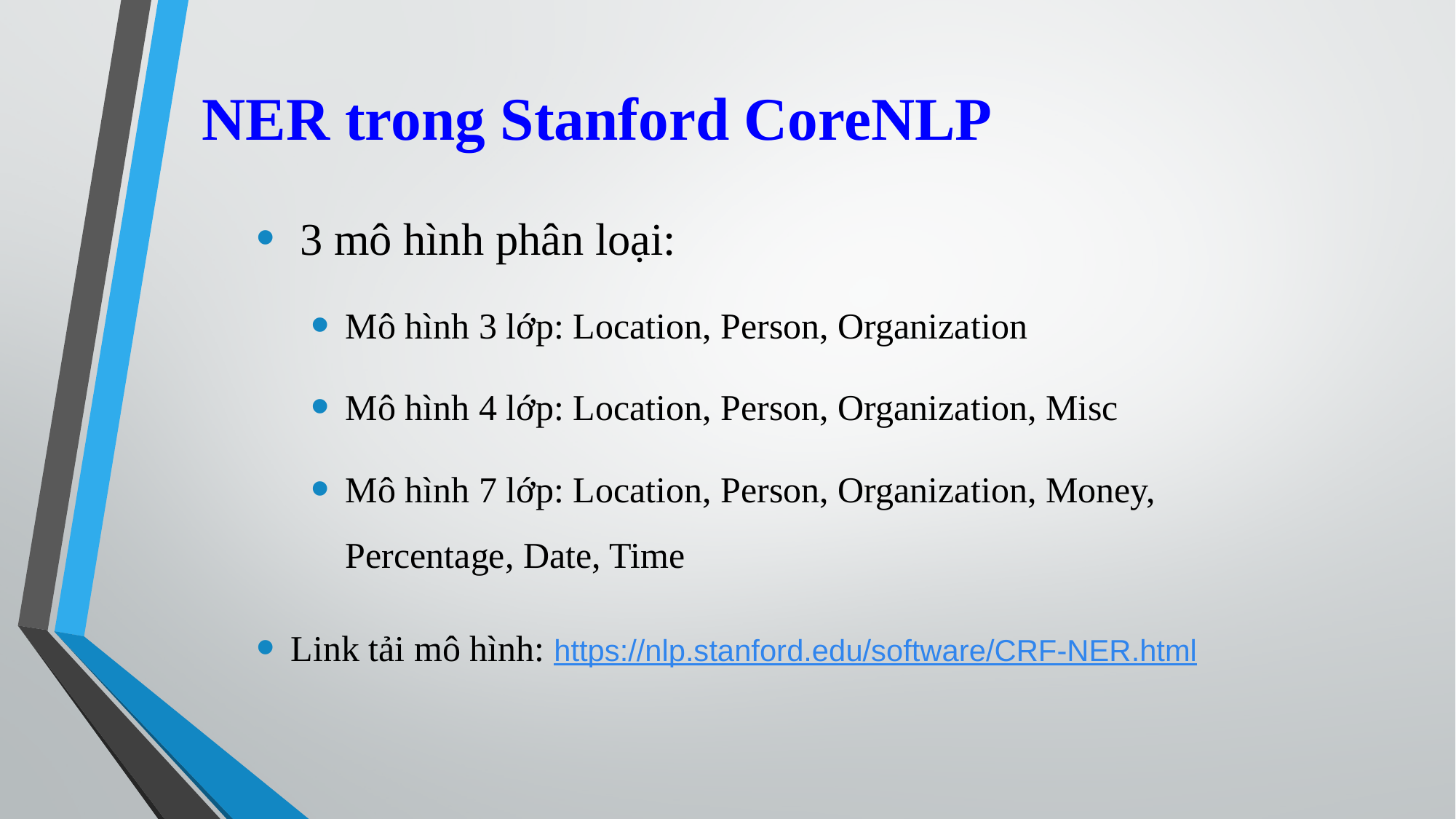

# NER trong Stanford CoreNLP
 3 mô hình phân loại:
Mô hình 3 lớp: Location, Person, Organization
Mô hình 4 lớp: Location, Person, Organization, Misc
Mô hình 7 lớp: Location, Person, Organization, Money, Percentage, Date, Time
Link tải mô hình: https://nlp.stanford.edu/software/CRF-NER.html